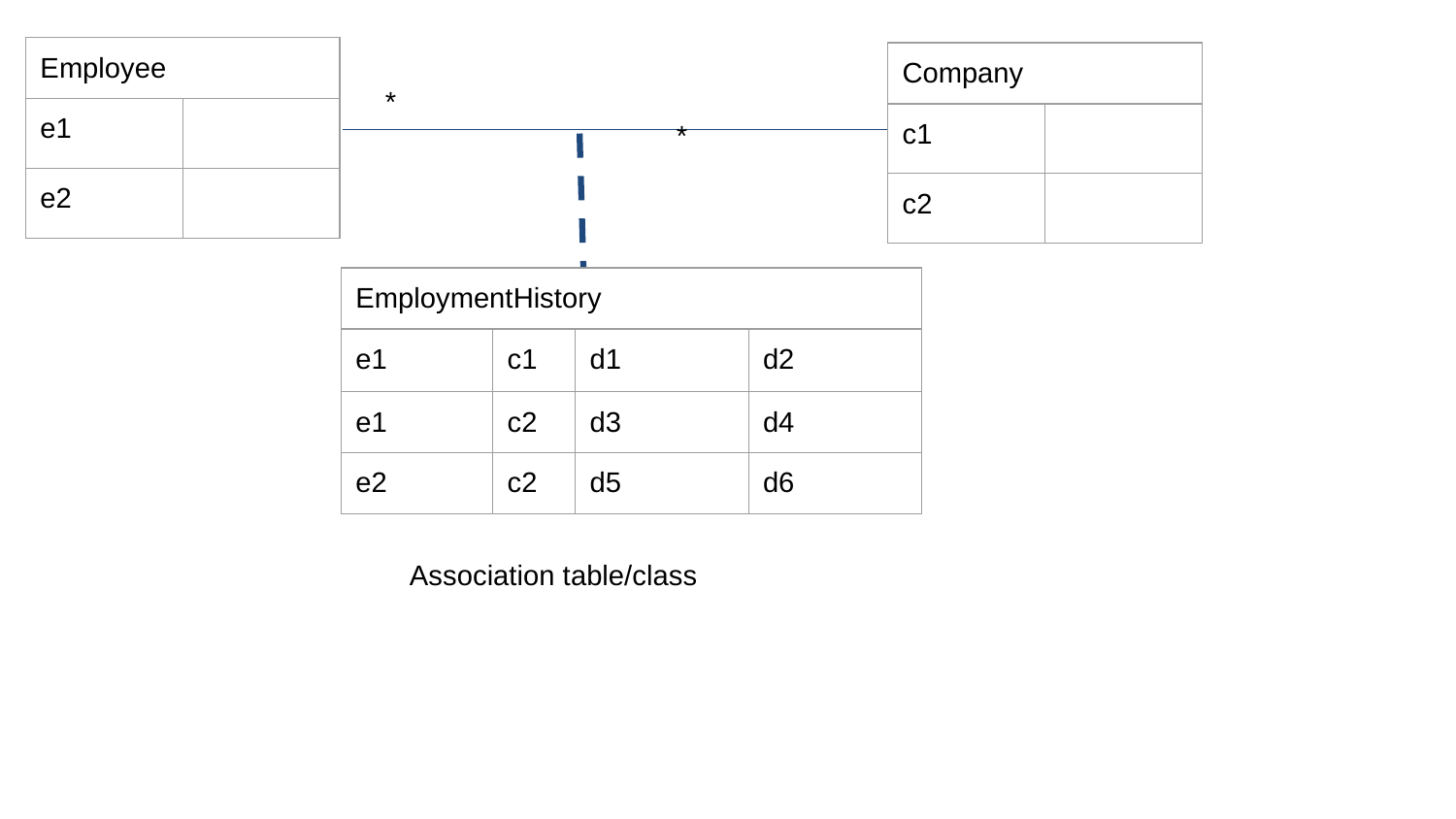

| Employee |  |
| --- | --- |
| e1 |  |
| e2 |  |
| Company |  |
| --- | --- |
| c1 |  |
| c2 |  |
*						*
| EmploymentHistory |  |  |  |
| --- | --- | --- | --- |
| e1 | c1 | d1 | d2 |
| e1 | c2 | d3 | d4 |
| e2 | c2 | d5 | d6 |
Association table/class